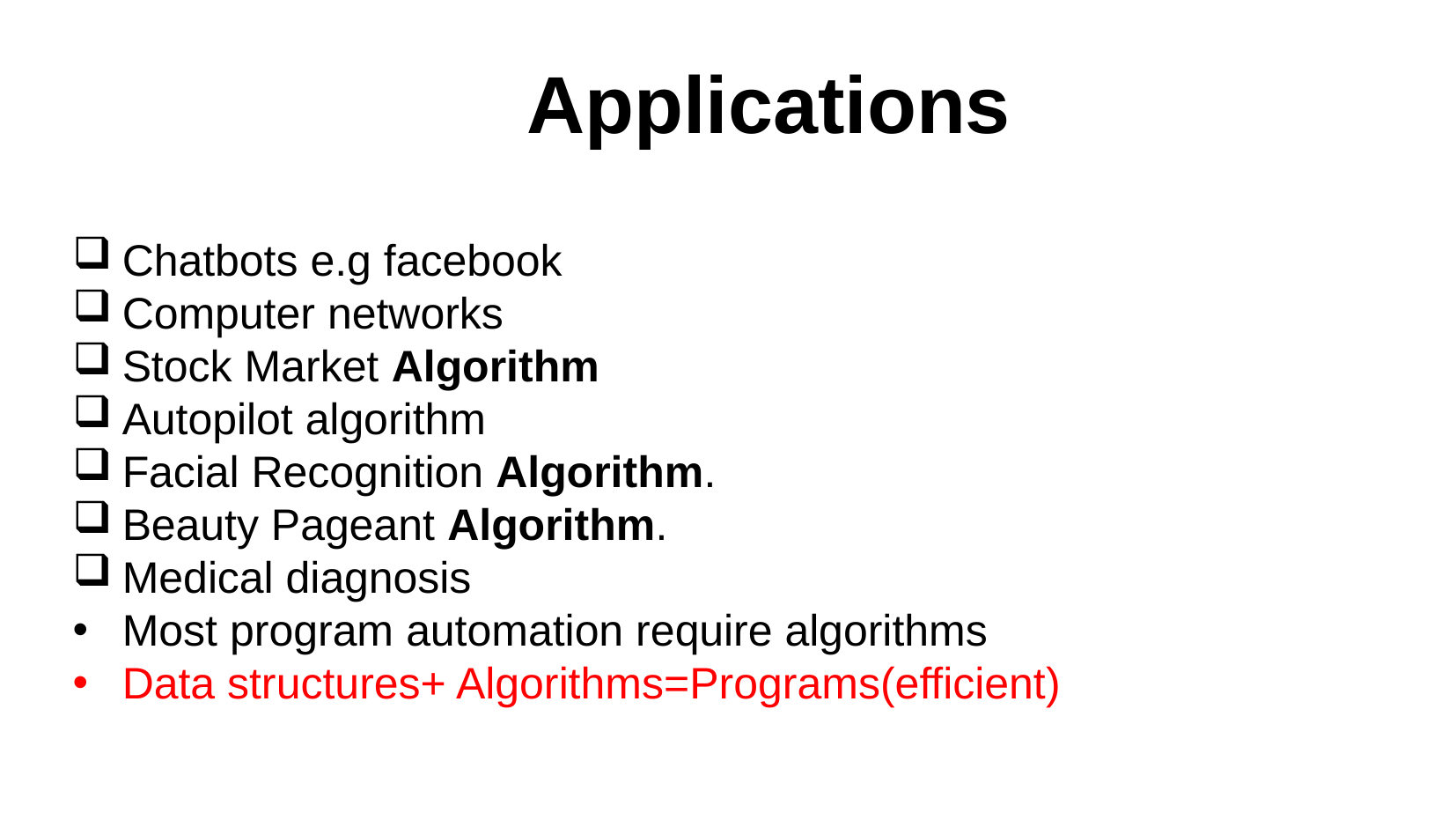

Applications
Chatbots e.g facebook
Computer networks
Stock Market Algorithm
Autopilot algorithm
Facial Recognition Algorithm.
Beauty Pageant Algorithm.
Medical diagnosis
Most program automation require algorithms
Data structures+ Algorithms=Programs(efficient)